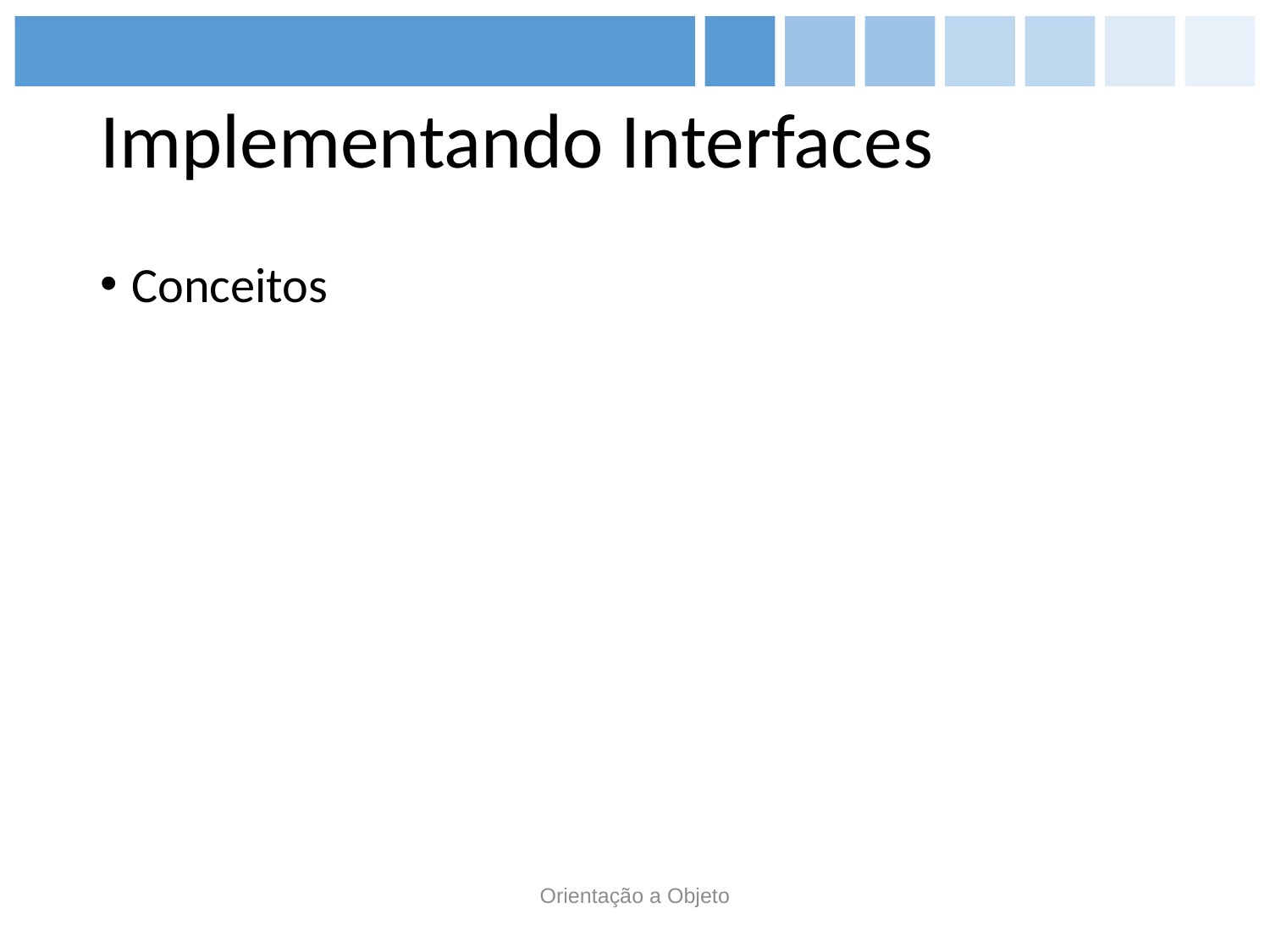

# Implementando Interfaces
Conceitos
Orientação a Objeto